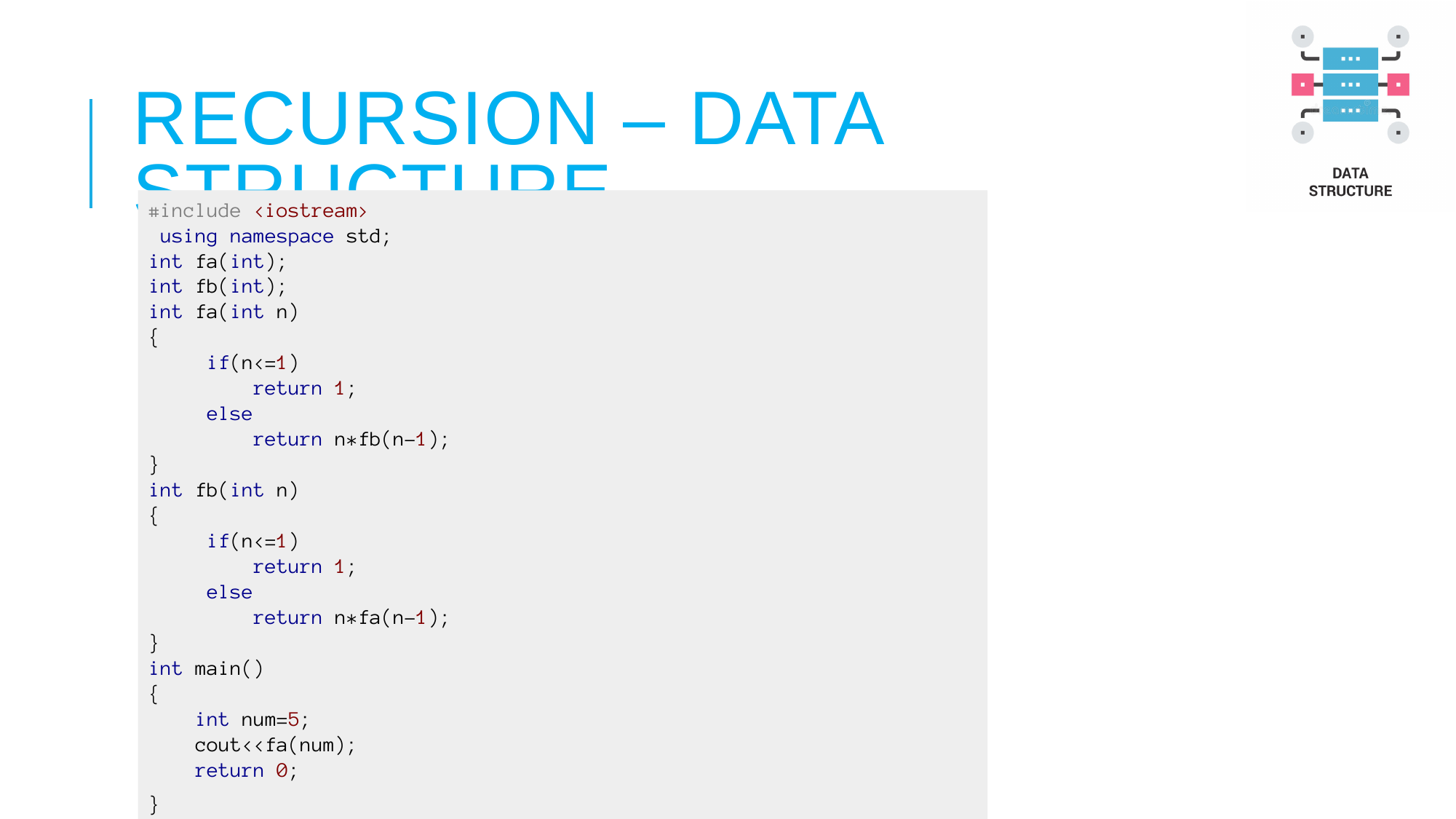

# RECURSION – DATA STRUCTURE
#include <iostream>
 using namespace std;
int fa(int);
int fb(int);
int fa(int n)
{
     if(n<=1)
         return 1;
     else
         return n*fb(n-1);
}
int fb(int n)
{
     if(n<=1)
         return 1;
     else
         return n*fa(n-1);
}
int main()
{
    int num=5;
    cout<<fa(num);
    return 0;
}